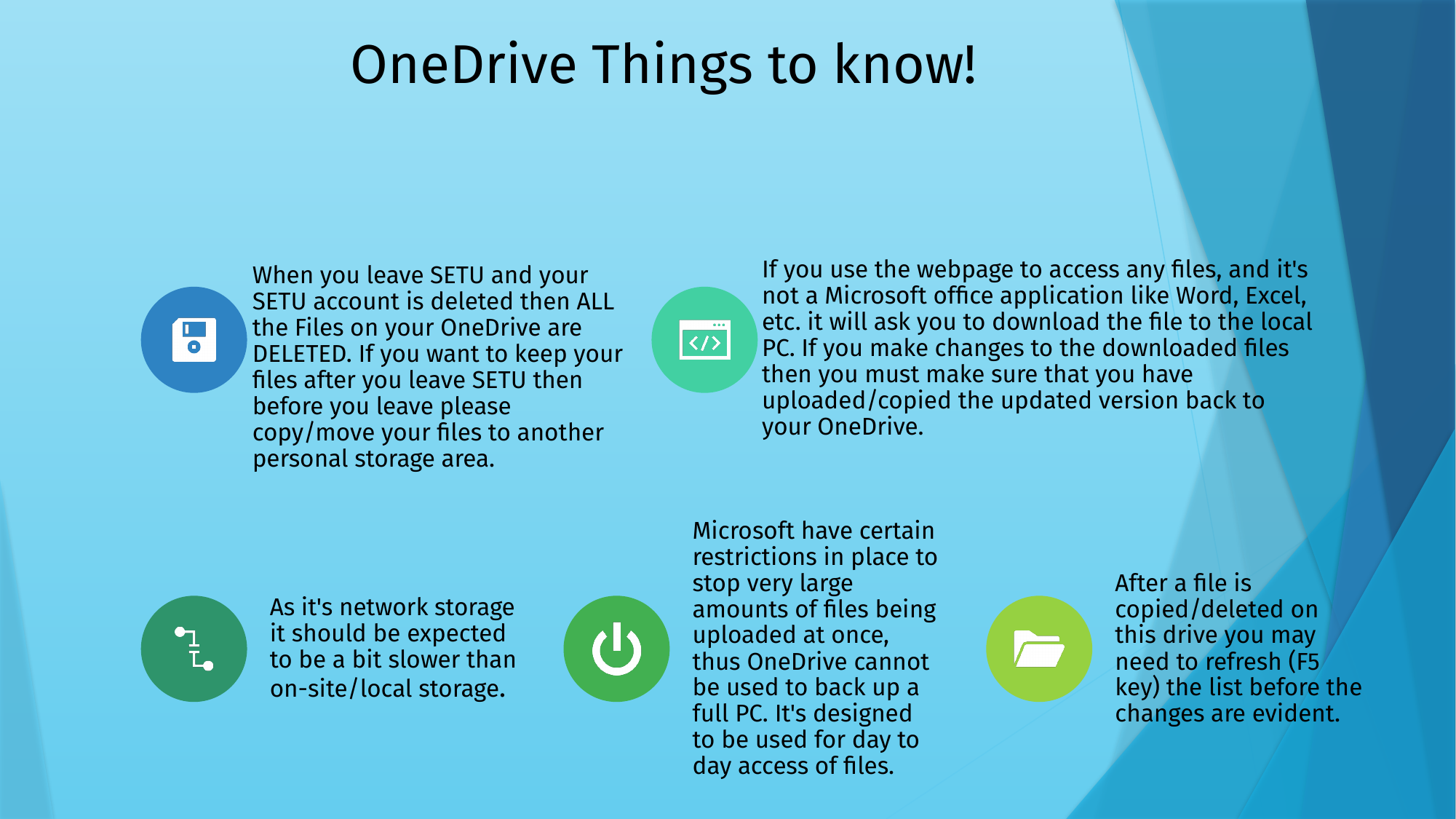

# OneDrive Things to know!
When you leave SETU and your SETU account is deleted then ALL the Files on your OneDrive are DELETED. If you want to keep your files after you leave SETU then before you leave please copy/move your files to another personal storage area.
If you use the webpage to access any files, and it's not a Microsoft office application like Word, Excel, etc. it will ask you to download the file to the local PC. If you make changes to the downloaded files then you must make sure that you have uploaded/copied the updated version back to your OneDrive.
As it's network storage it should be expected to be a bit slower than on-site/local storage.
Microsoft have certain restrictions in place to stop very large amounts of files being uploaded at once, thus OneDrive cannot be used to back up a full PC. It's designed to be used for day to day access of files.
After a file is copied/deleted on this drive you may need to refresh (F5 key) the list before the changes are evident.